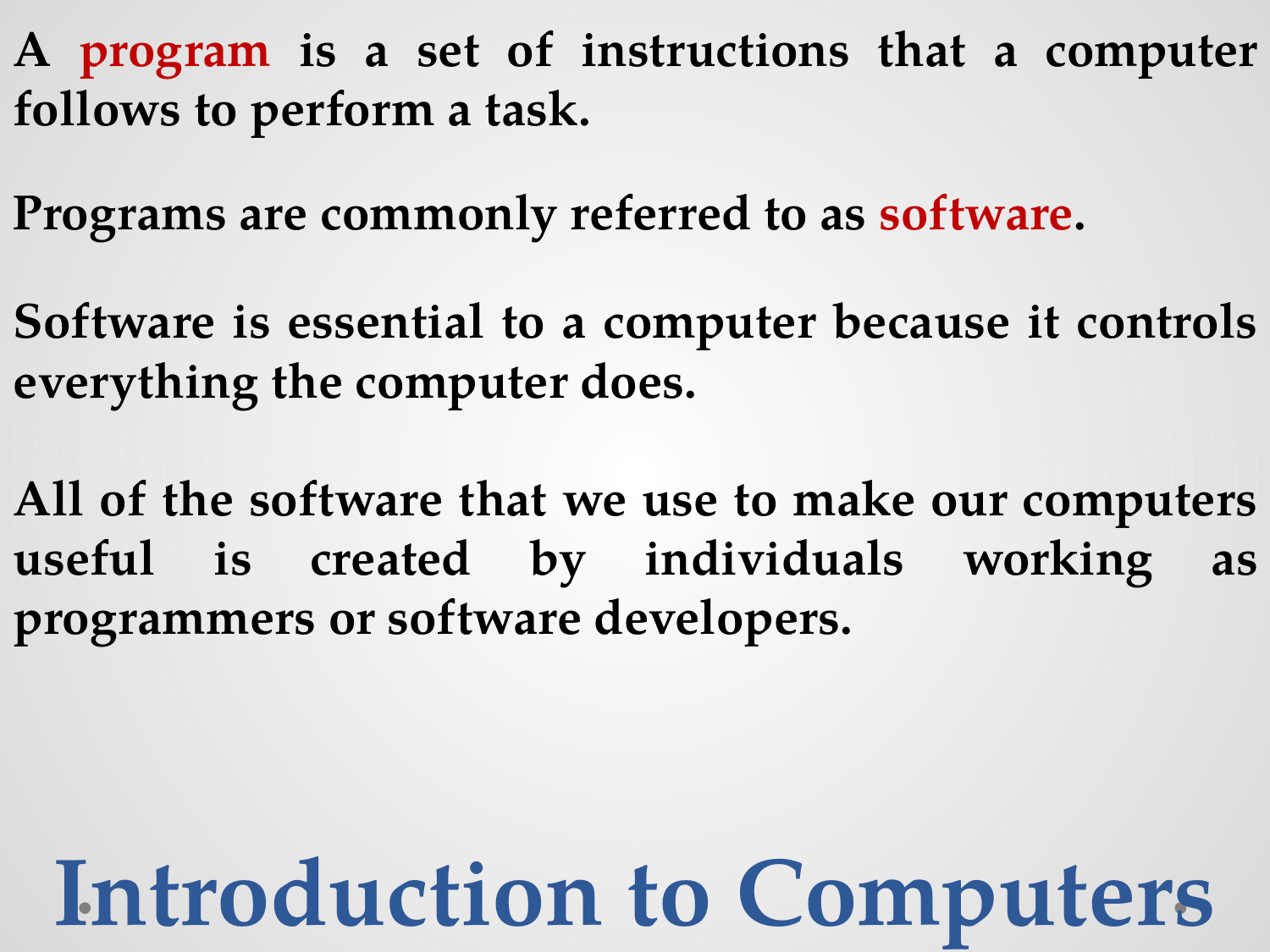

A program is a set of instructions that a computer follows to perform a task.
Programs are commonly referred to as software.
Software is essential to a computer because it controls everything the computer does.

All of the software that we use to make our computers useful is created by individuals working as programmers or software developers.
Introduction to Computers